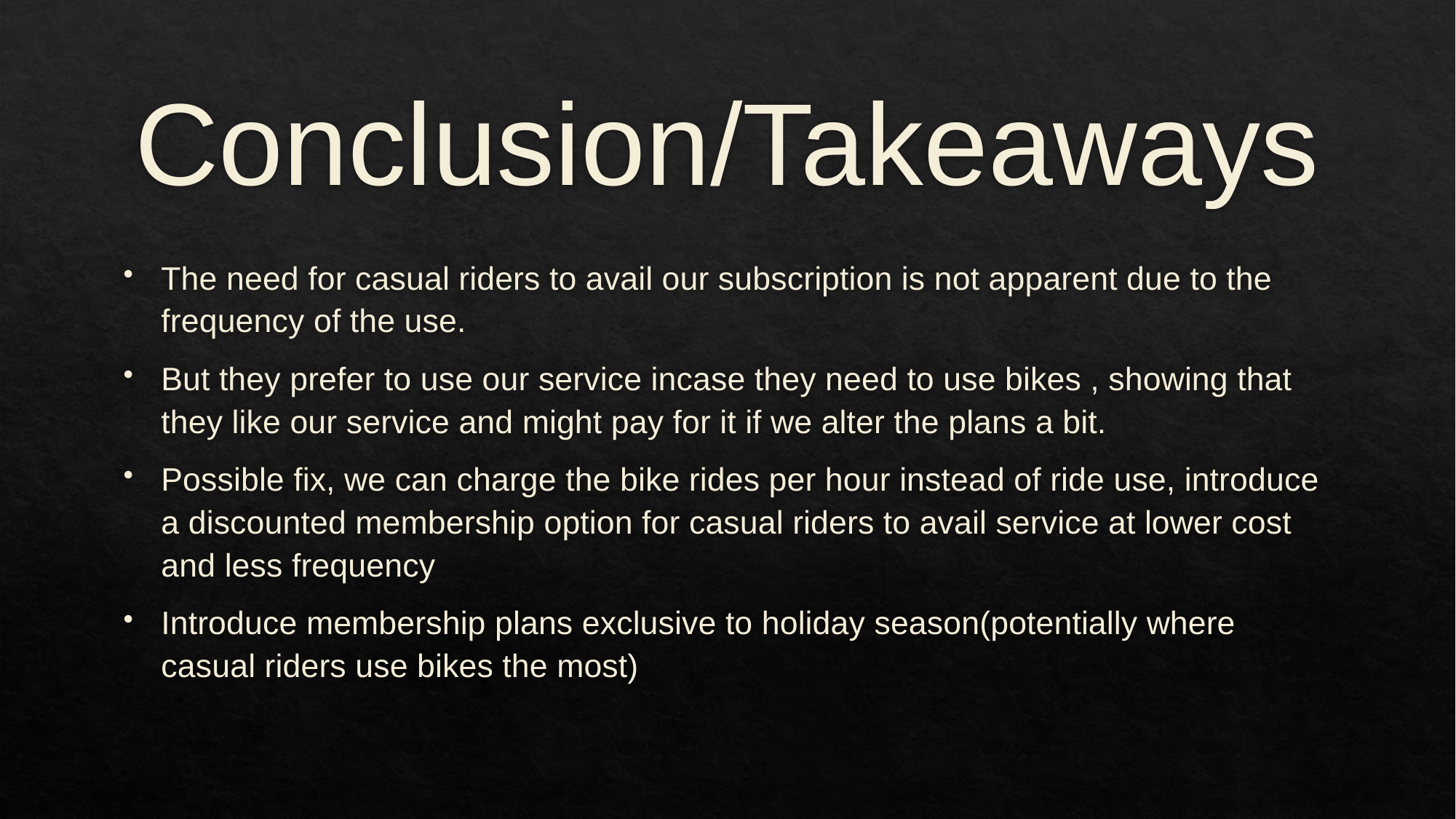

# Conclusion/Takeaways
The need for casual riders to avail our subscription is not apparent due to the frequency of the use.
But they prefer to use our service incase they need to use bikes , showing that they like our service and might pay for it if we alter the plans a bit.
Possible fix, we can charge the bike rides per hour instead of ride use, introduce a discounted membership option for casual riders to avail service at lower cost and less frequency
Introduce membership plans exclusive to holiday season(potentially where casual riders use bikes the most)